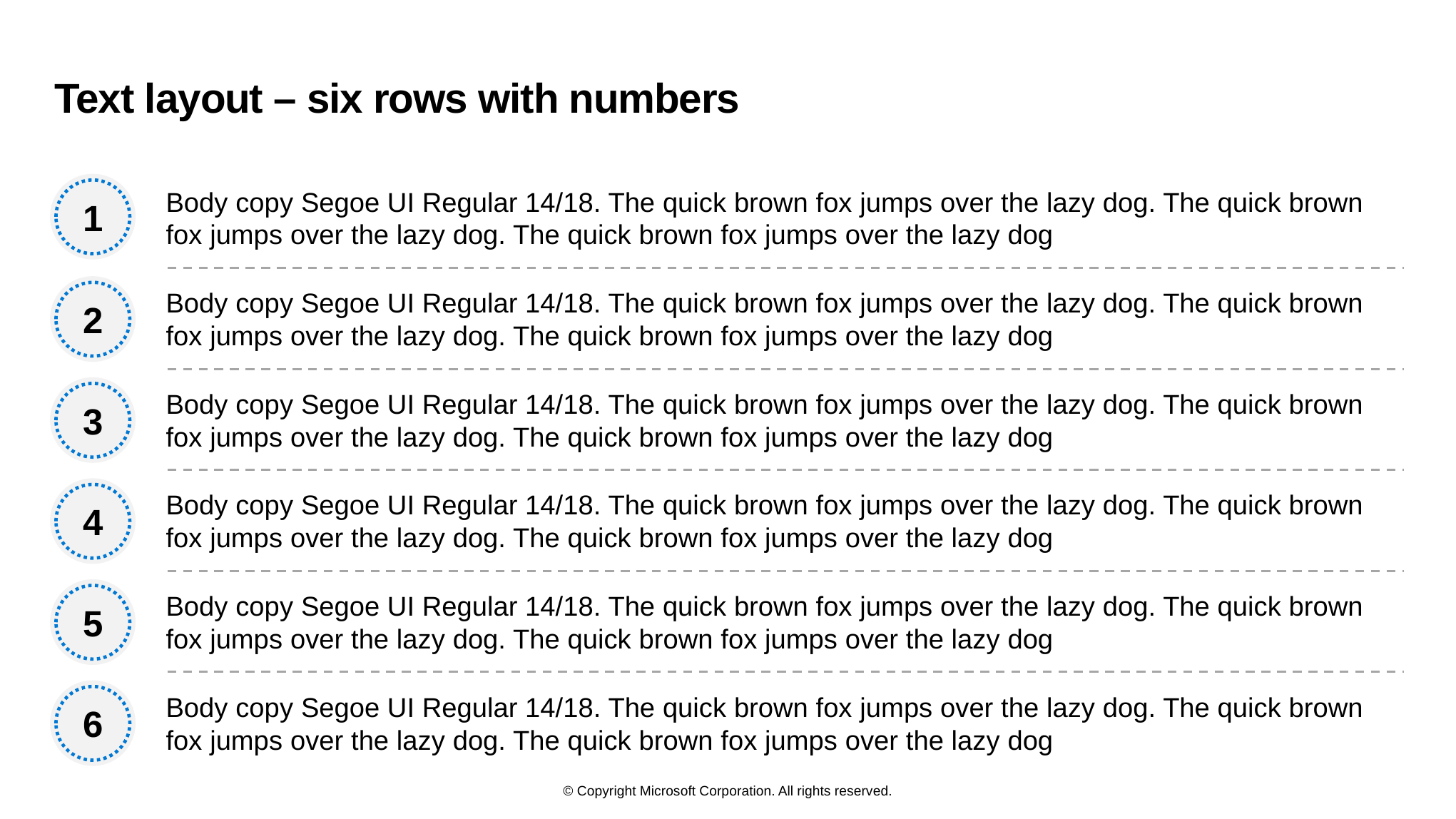

# Text layout – six rows with numbers
1

Body copy Segoe UI Regular 14/18. The quick brown fox jumps over the lazy dog. The quick brown fox jumps over the lazy dog. The quick brown fox jumps over the lazy dog
Body copy Segoe UI Regular 14/18. The quick brown fox jumps over the lazy dog. The quick brown fox jumps over the lazy dog. The quick brown fox jumps over the lazy dog
2

Body copy Segoe UI Regular 14/18. The quick brown fox jumps over the lazy dog. The quick brown fox jumps over the lazy dog. The quick brown fox jumps over the lazy dog
3

Body copy Segoe UI Regular 14/18. The quick brown fox jumps over the lazy dog. The quick brown fox jumps over the lazy dog. The quick brown fox jumps over the lazy dog
4

Body copy Segoe UI Regular 14/18. The quick brown fox jumps over the lazy dog. The quick brown fox jumps over the lazy dog. The quick brown fox jumps over the lazy dog
5

Body copy Segoe UI Regular 14/18. The quick brown fox jumps over the lazy dog. The quick brown fox jumps over the lazy dog. The quick brown fox jumps over the lazy dog
6